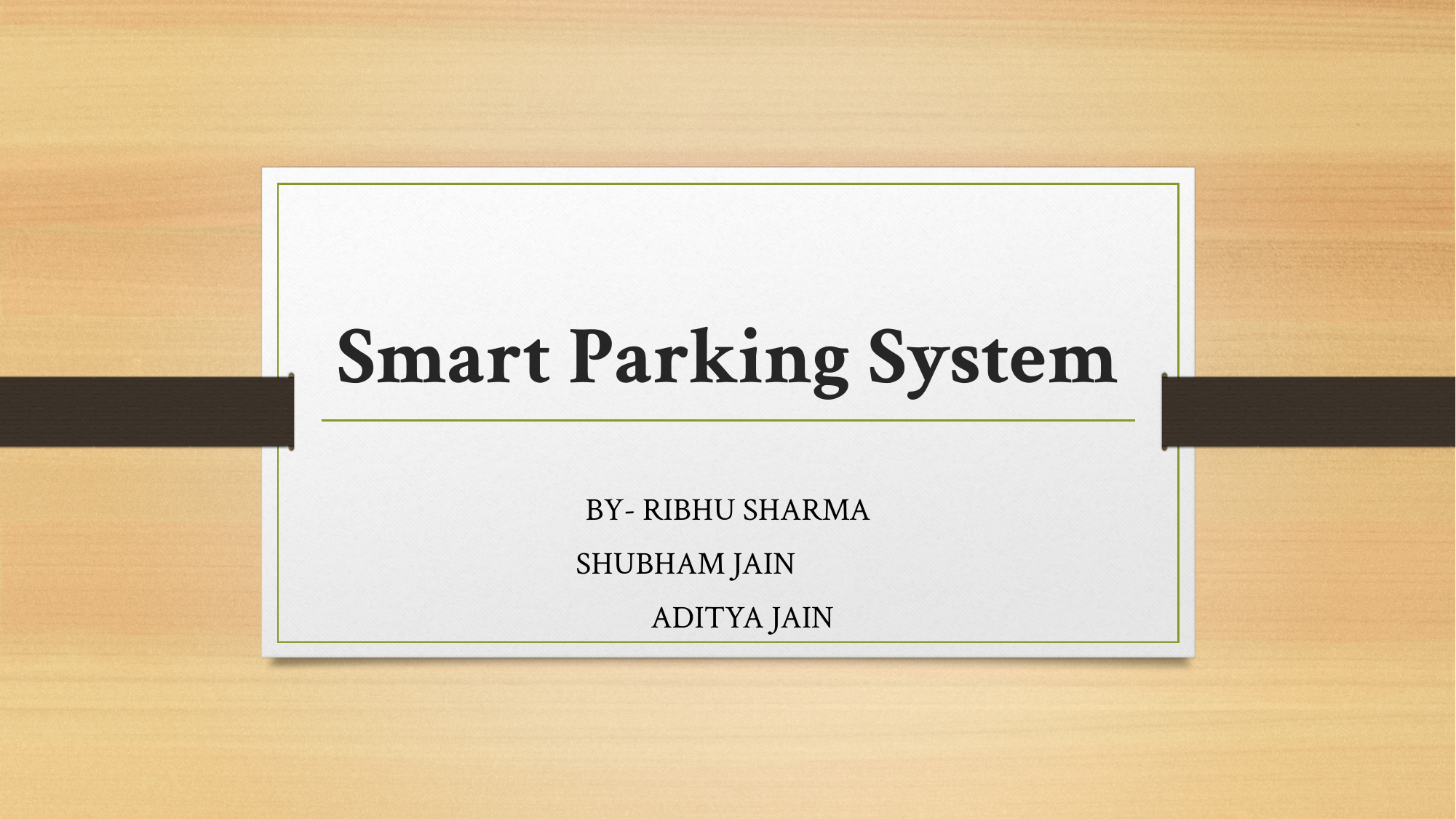

# Smart Parking System
BY- RIBHU SHARMA
                 SHUBHAM JAIN
    ADITYA JAIN